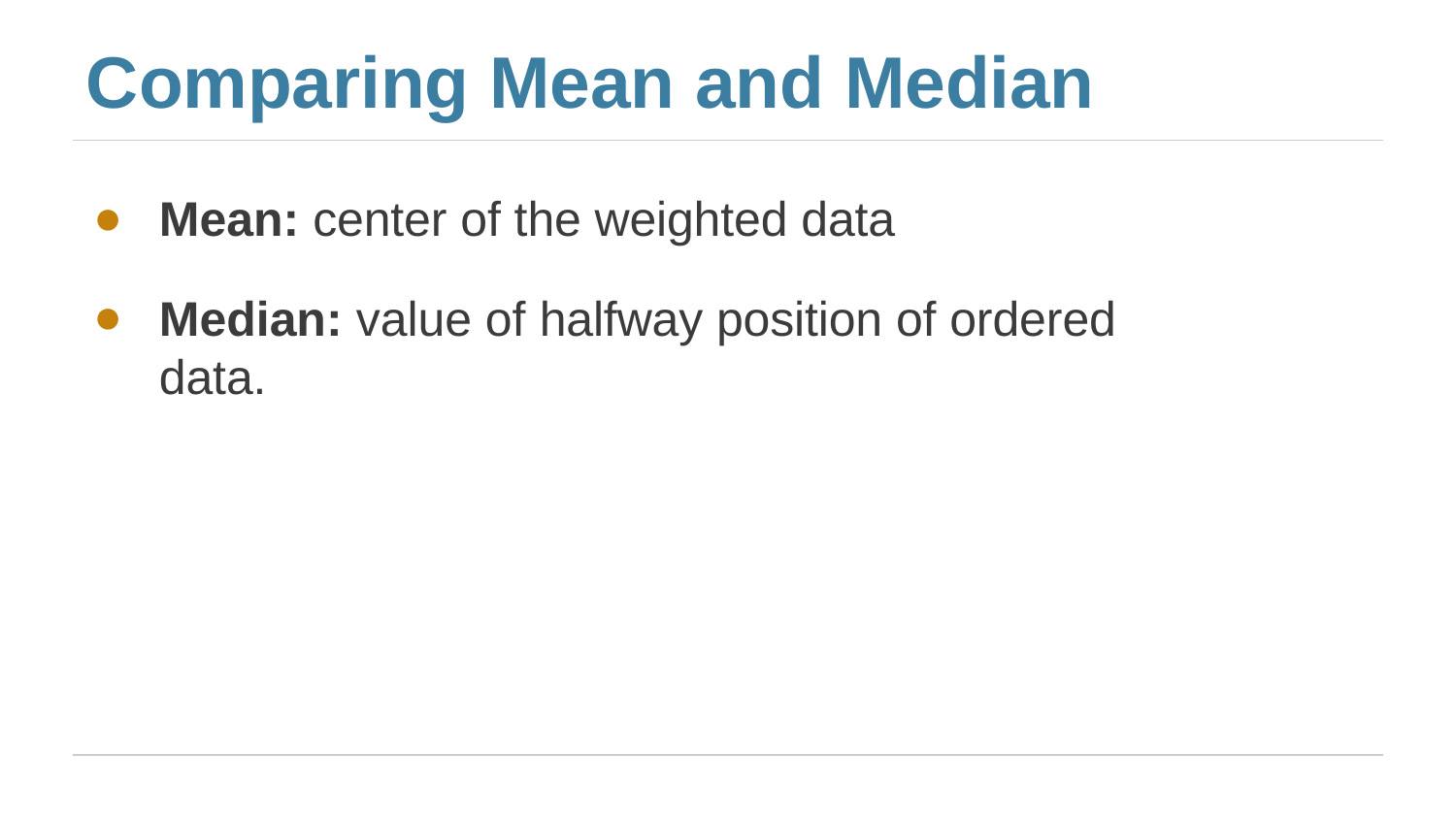

# Comparing Mean and Median
Mean: center of the weighted data
Median: value of halfway position of ordered data.